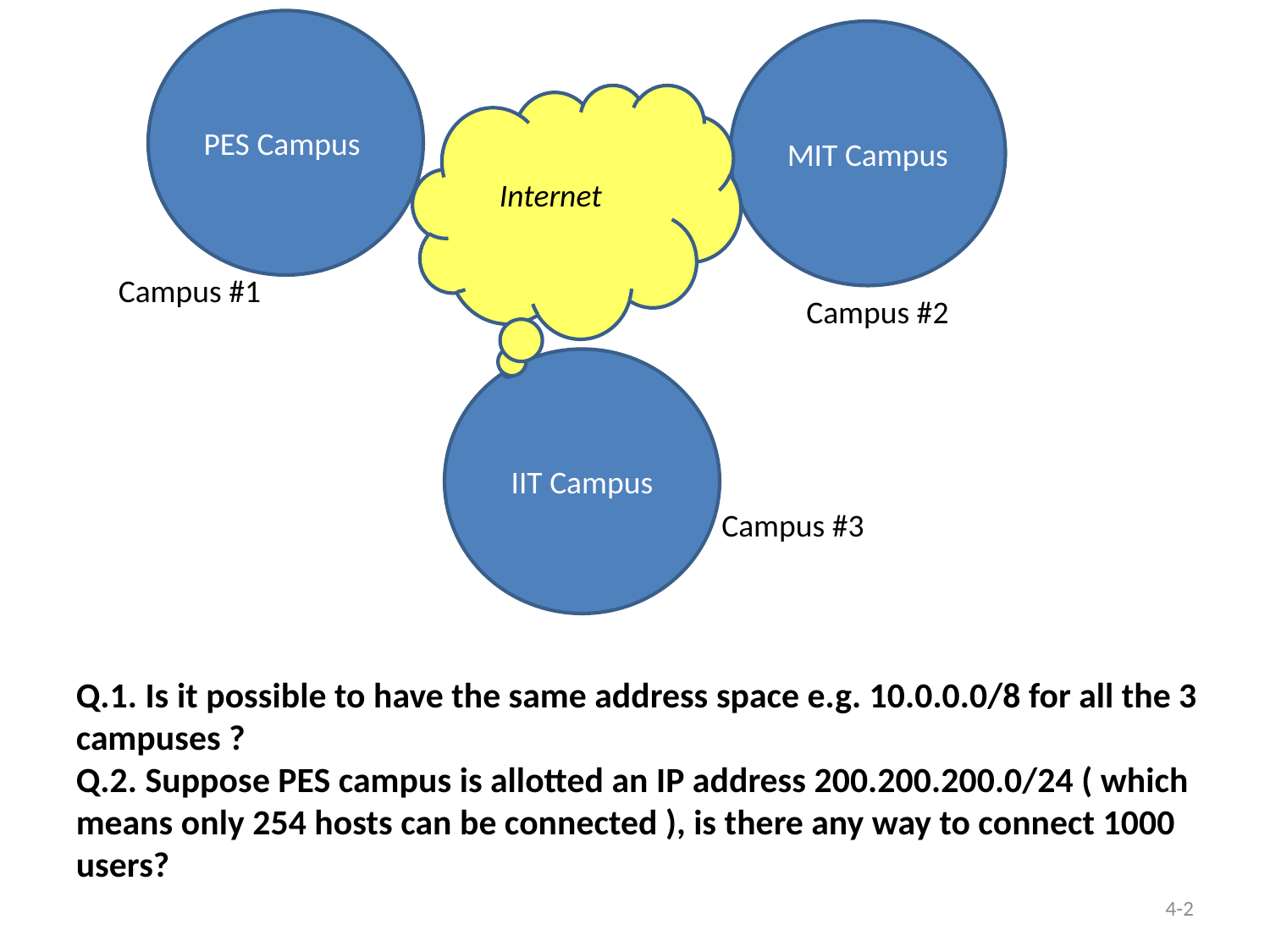

PES Campus
MIT Campus

Internet
Campus #1
Campus #2
IIT Campus
Campus #3
Q.1. Is it possible to have the same address space e.g. 10.0.0.0/8 for all the 3 campuses ?
Q.2. Suppose PES campus is allotted an IP address 200.200.200.0/24 ( which means only 254 hosts can be connected ), is there any way to connect 1000 users?
4-2